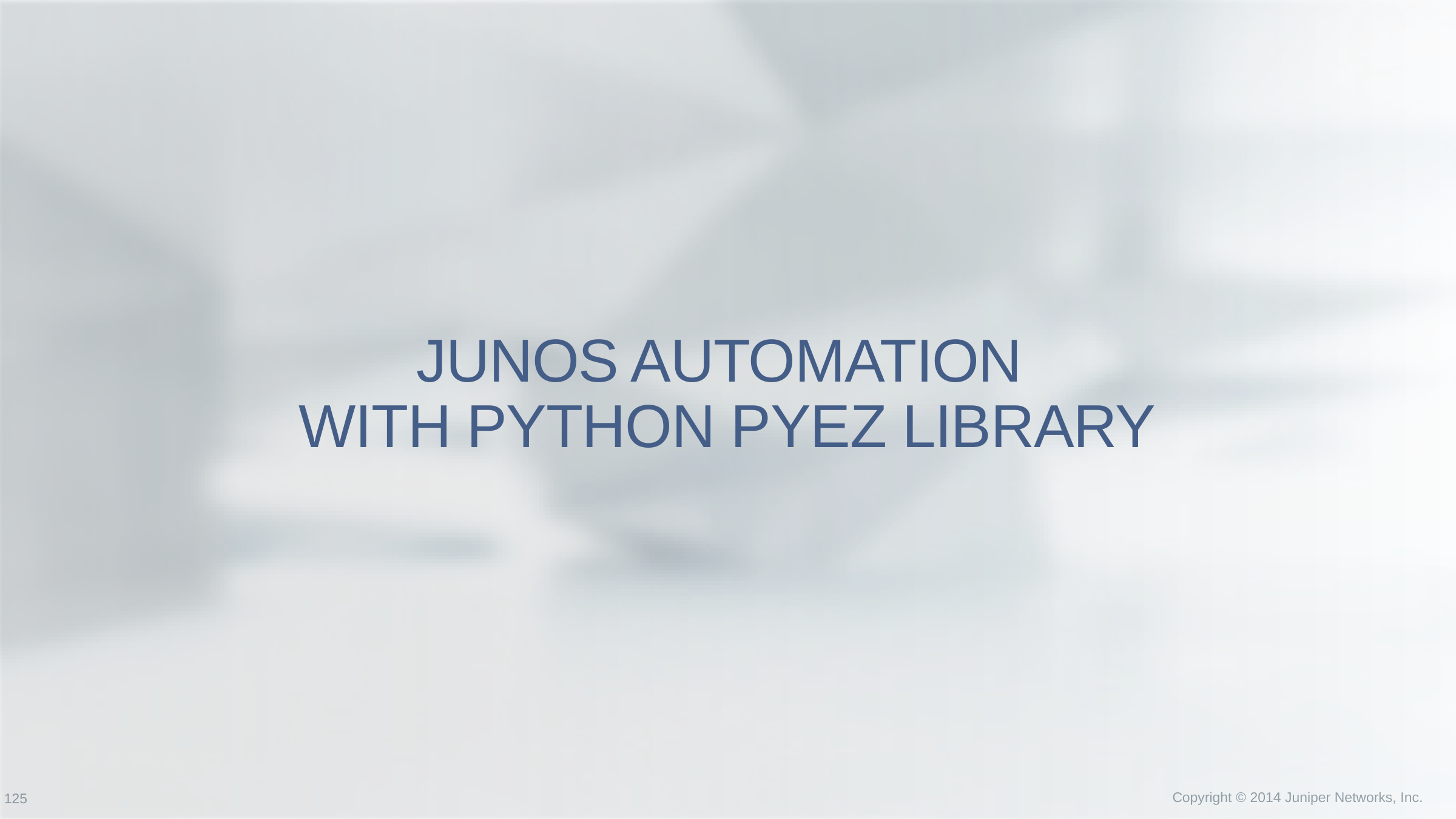

# JUNOS AUTOMATION WITH PYTHON PYEZ LIBRARY